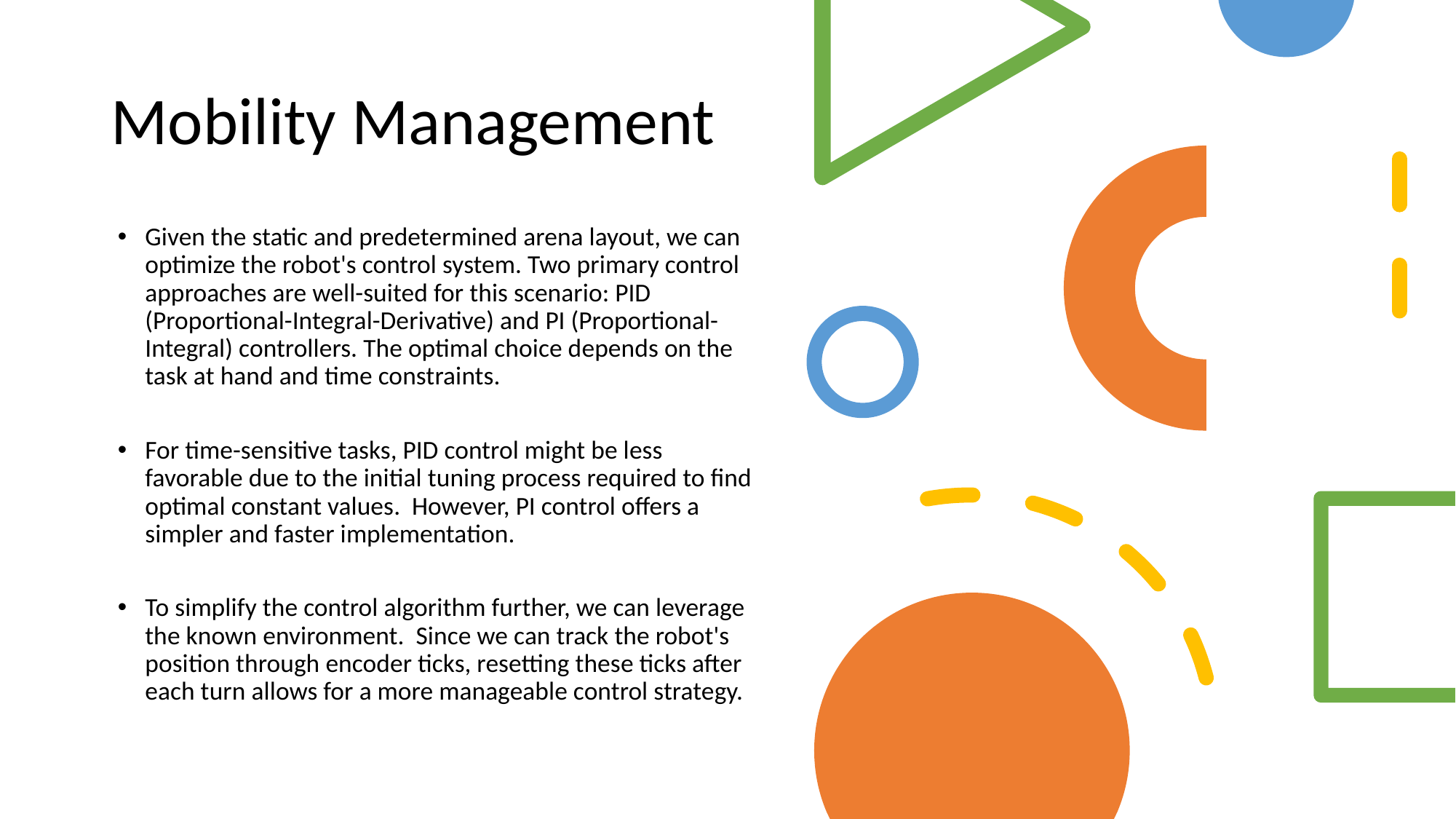

# Mobility Management

Given the static and predetermined arena layout, we can optimize the robot's control system. Two primary control approaches are well-suited for this scenario: PID (Proportional-Integral-Derivative) and PI (Proportional-Integral) controllers. The optimal choice depends on the task at hand and time constraints.

For time-sensitive tasks, PID control might be less favorable due to the initial tuning process required to find optimal constant values.  However, PI control offers a simpler and faster implementation.

To simplify the control algorithm further, we can leverage the known environment.  Since we can track the robot's position through encoder ticks, resetting these ticks after each turn allows for a more manageable control strategy.